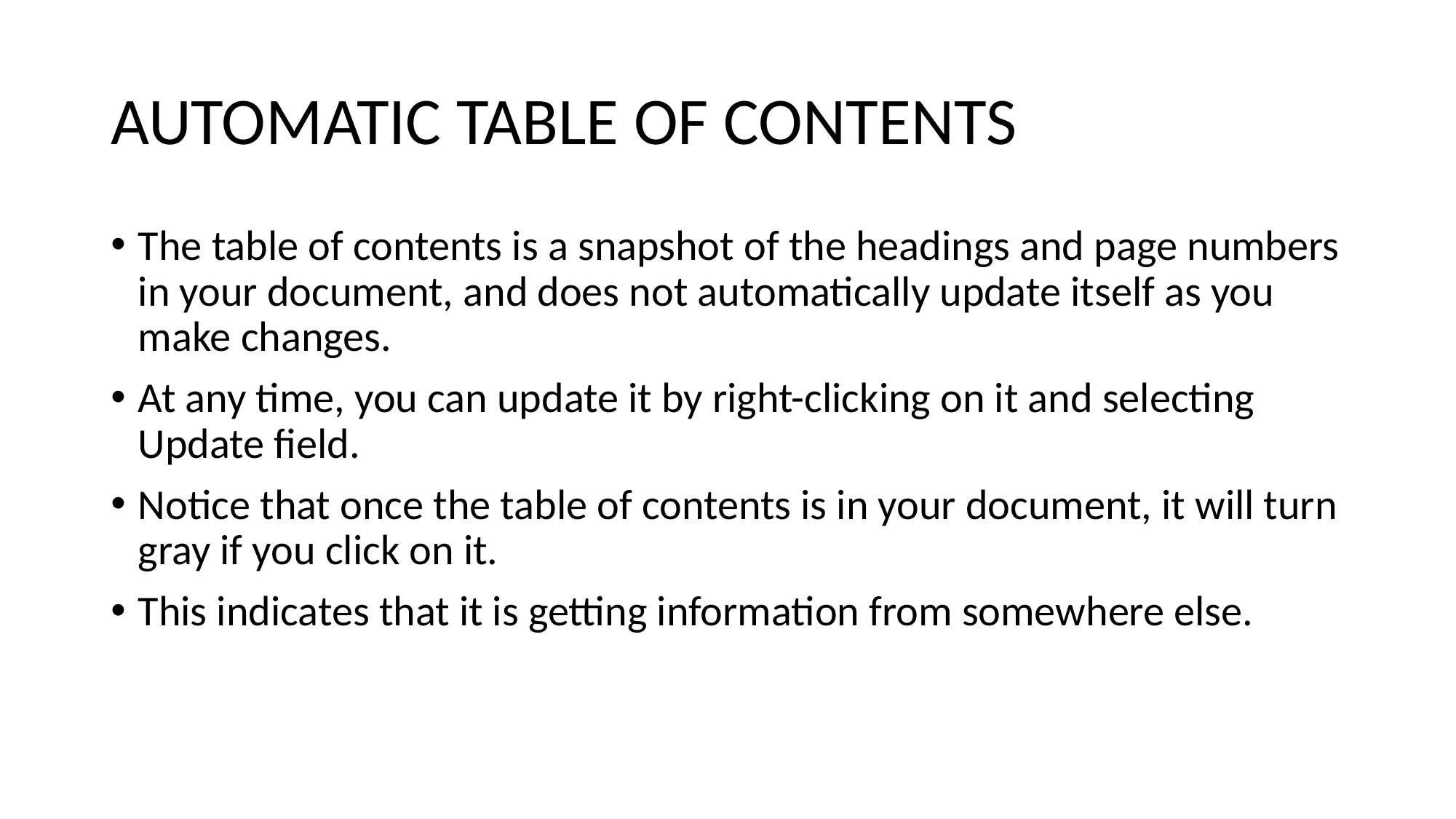

# AUTOMATIC TABLE OF CONTENTS
The table of contents is a snapshot of the headings and page numbers in your document, and does not automatically update itself as you make changes.
At any time, you can update it by right-clicking on it and selecting Update field.
Notice that once the table of contents is in your document, it will turn gray if you click on it.
This indicates that it is getting information from somewhere else.